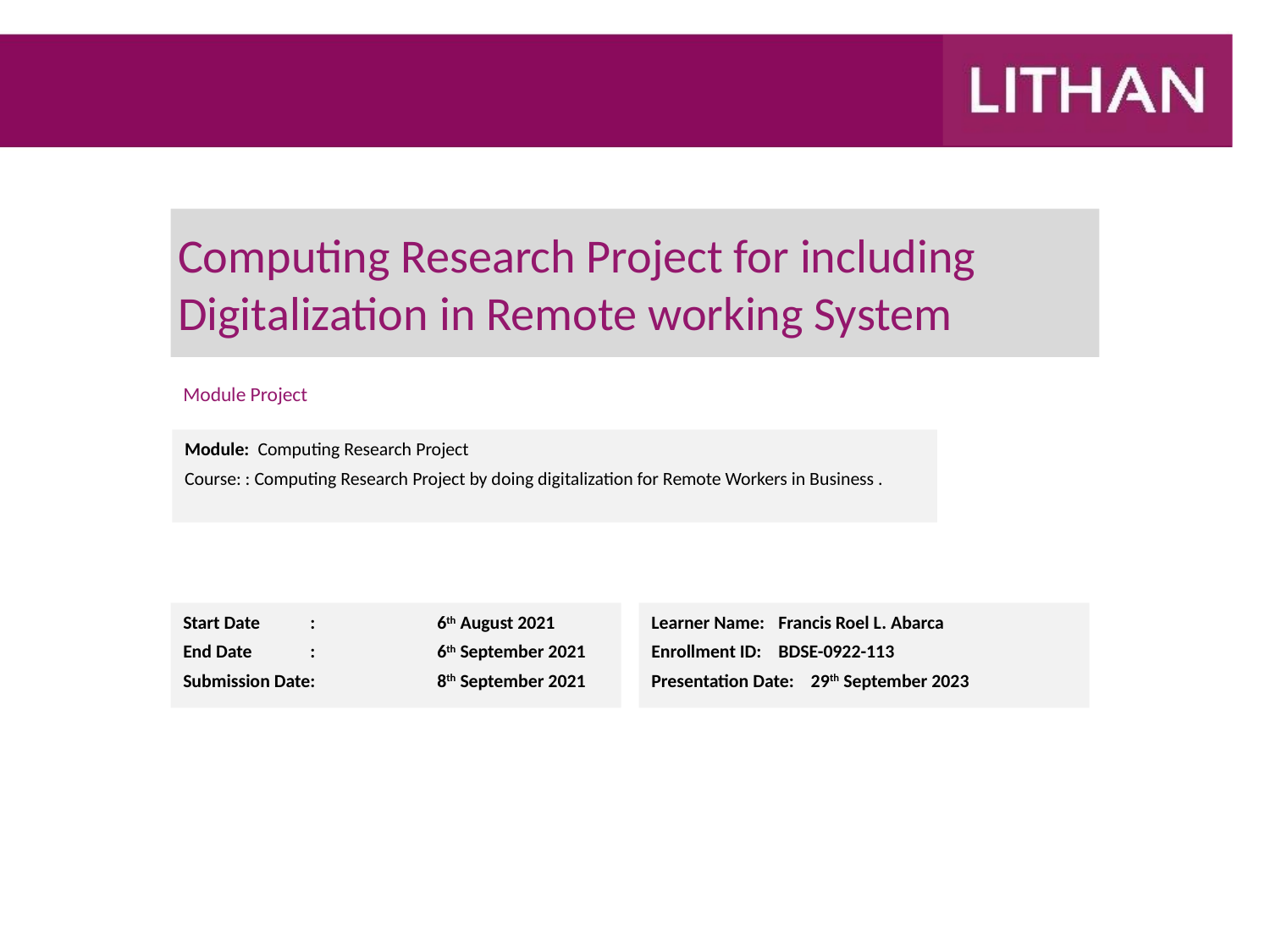

# Computing Research Project for including Digitalization in Remote working System
Module Project
Module:  Computing Research Project
Course: : Computing Research Project by doing digitalization for Remote Workers in Business .
Start Date	:	6th August 2021
End Date	:	6th September 2021
Submission Date:	8th September 2021

Learner Name: 	Francis Roel L. Abarca
Enrollment ID:	BDSE-0922-113
Presentation Date:    29th September 2023